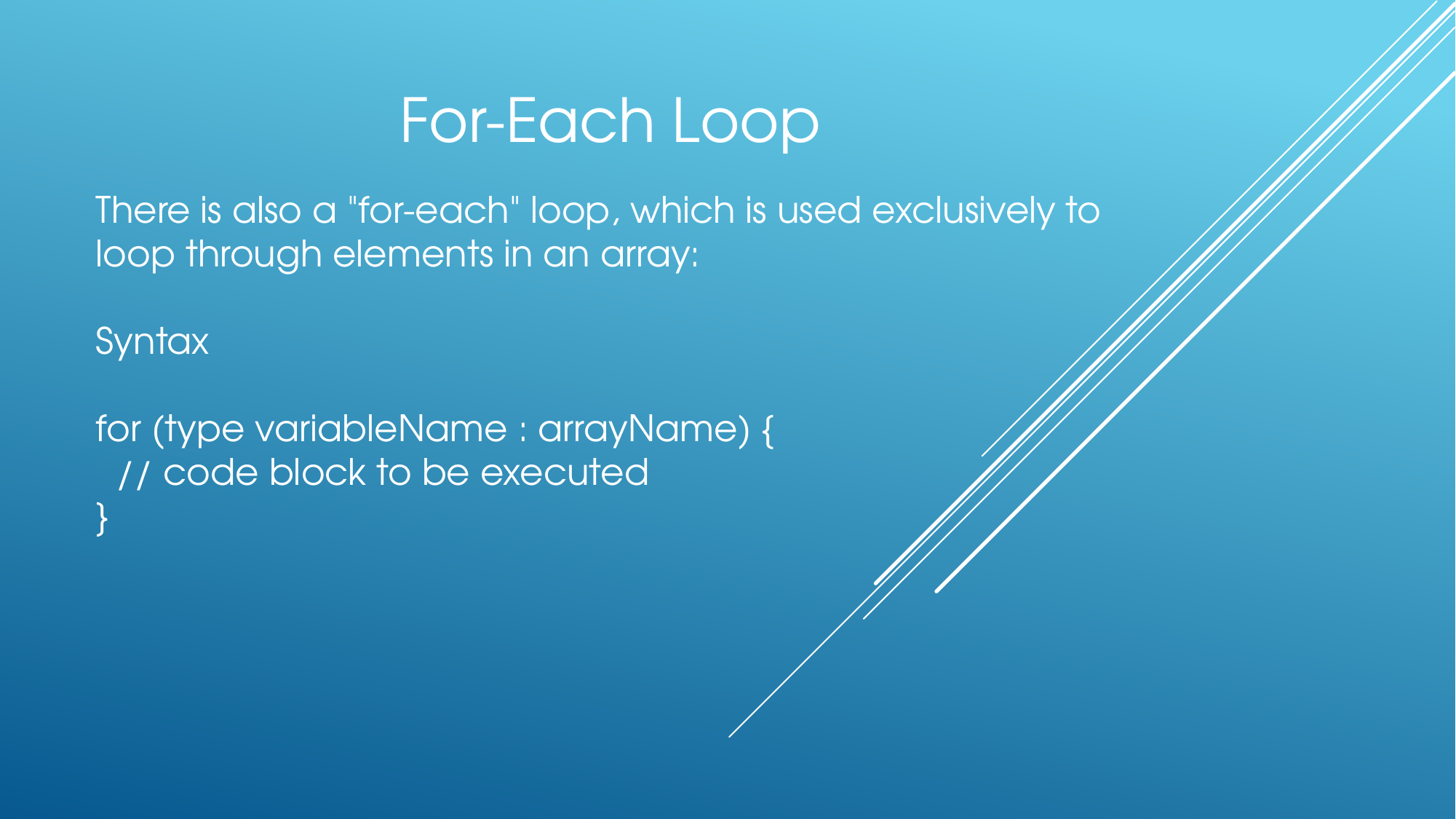

For-Each Loop

There is also a "for-each" loop, which is used exclusively to loop through elements in an array:

Syntax

for (type variableName : arrayName) {
  // code block to be executed
}